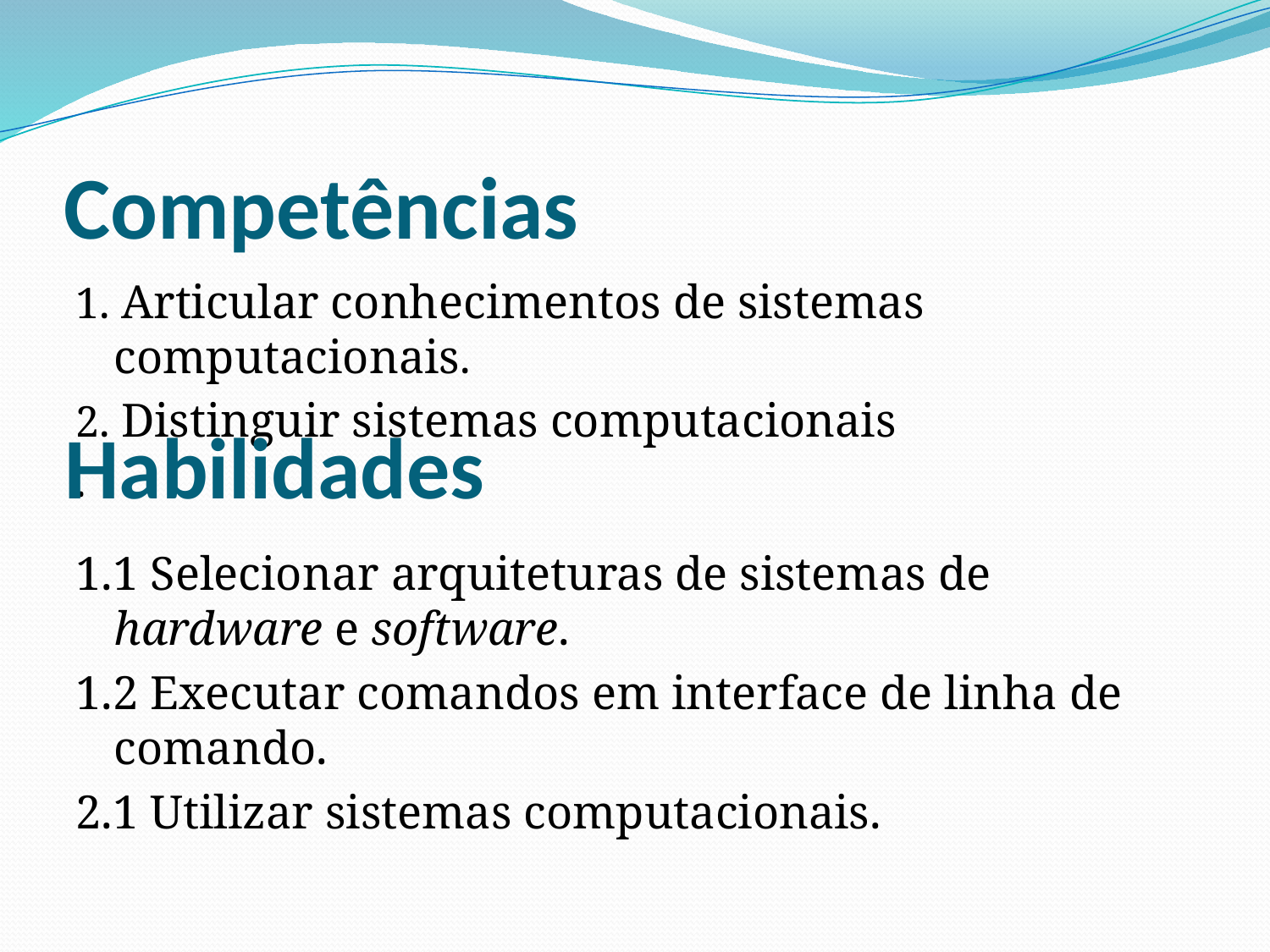

# Competências
1. Articular conhecimentos de sistemas computacionais.
2. Distinguir sistemas computacionais
.

Habilidades
1.1 Selecionar arquiteturas de sistemas de hardware e software.
1.2 Executar comandos em interface de linha de comando.
2.1 Utilizar sistemas computacionais.